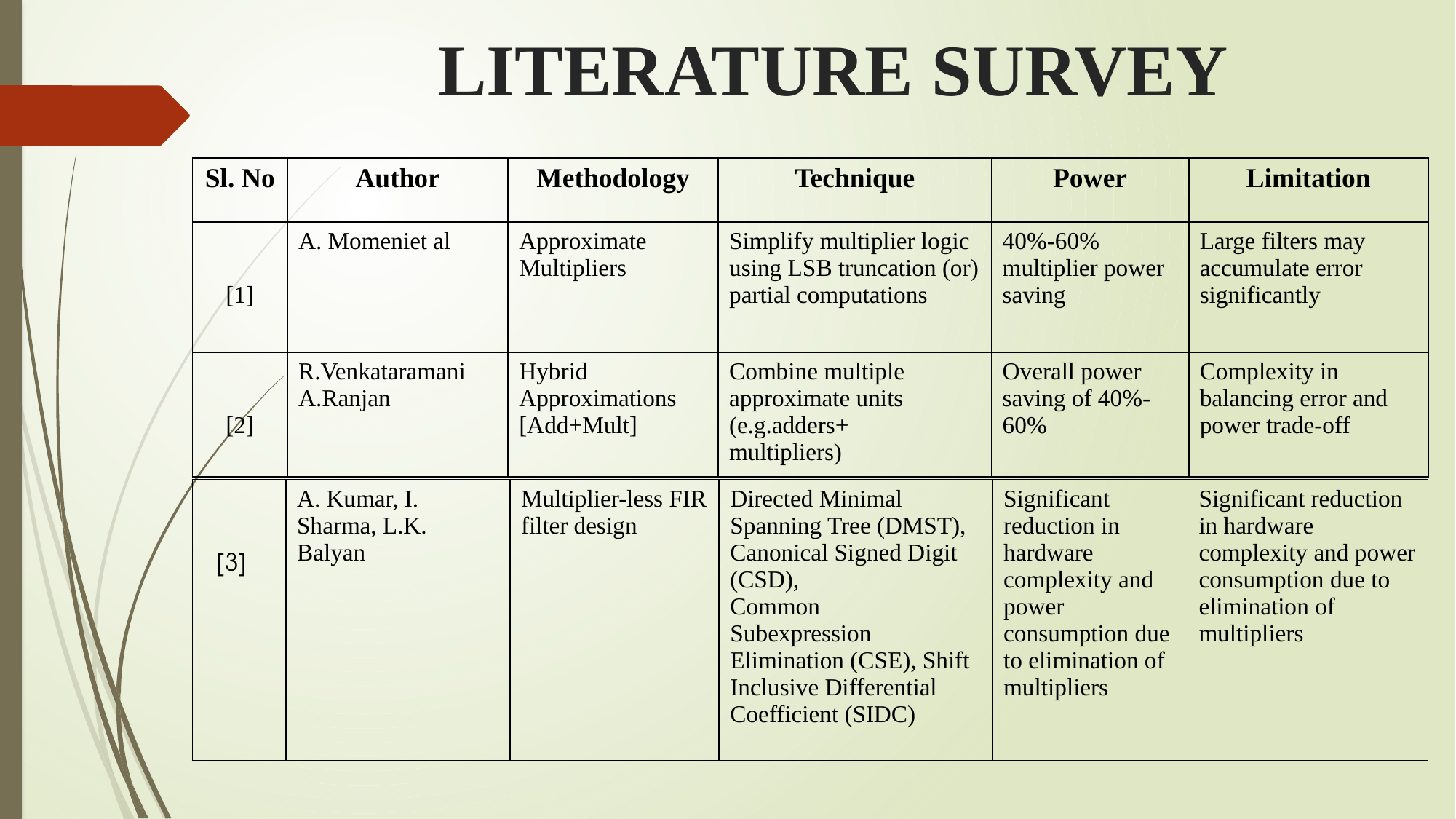

# LITERATURE SURVEY
| Sl. No | Author | Methodology | Technique | Power | Limitation |
| --- | --- | --- | --- | --- | --- |
| [1] | A. Momeniet al | Approximate Multipliers | Simplify multiplier logic using LSB truncation (or) partial computations | 40%-60% multiplier power saving | Large filters may accumulate error significantly |
| [2] | R.Venkataramani A.Ranjan | Hybrid Approximations [Add+Mult] | Combine multiple approximate units (e.g.adders+ multipliers) | Overall power saving of 40%-60% | Complexity in balancing error and power trade-off |
| [3] | A. Kumar, I. Sharma, L.K. Balyan | Multiplier-less FIR filter design | Directed Minimal Spanning Tree (DMST), Canonical Signed Digit (CSD), Common Subexpression Elimination (CSE), Shift Inclusive Differential Coefficient (SIDC) | Significant reduction in hardware complexity and power consumption due to elimination of multipliers | Significant reduction in hardware complexity and power consumption due to elimination of multipliers |
| --- | --- | --- | --- | --- | --- |